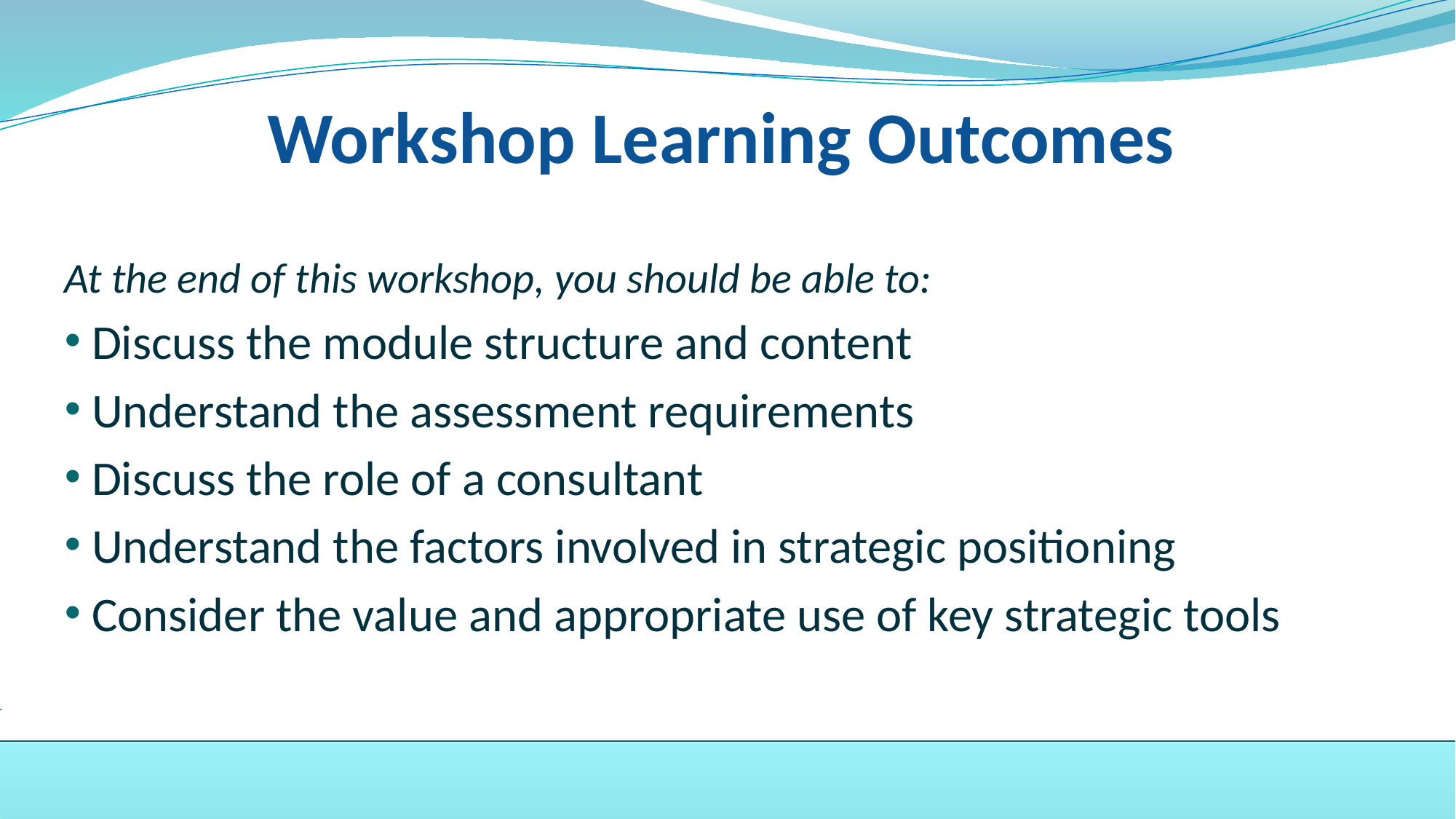

# Workshop Learning Outcomes
At the end of this workshop, you should be able to:
 Discuss the module structure and content
 Understand the assessment requirements
 Discuss the role of a consultant
 Understand the factors involved in strategic positioning
 Consider the value and appropriate use of key strategic tools